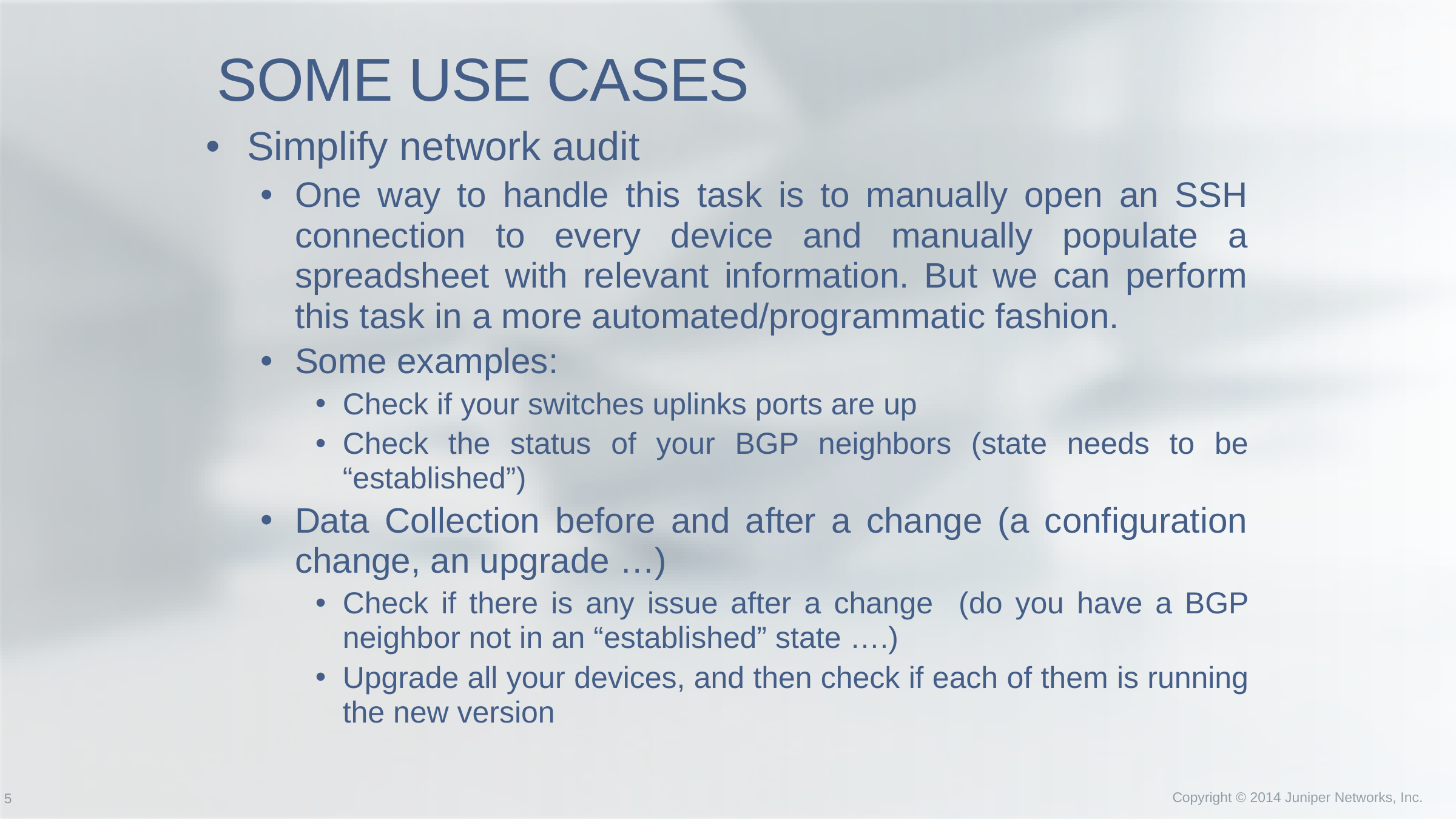

# SOME USE CASES
Simplify network audit
One way to handle this task is to manually open an SSH connection to every device and manually populate a spreadsheet with relevant information. But we can perform this task in a more automated/programmatic fashion.
Some examples:
Check if your switches uplinks ports are up
Check the status of your BGP neighbors (state needs to be “established”)
Data Collection before and after a change (a configuration change, an upgrade …)
Check if there is any issue after a change  (do you have a BGP neighbor not in an “established” state ….)
Upgrade all your devices, and then check if each of them is running the new version